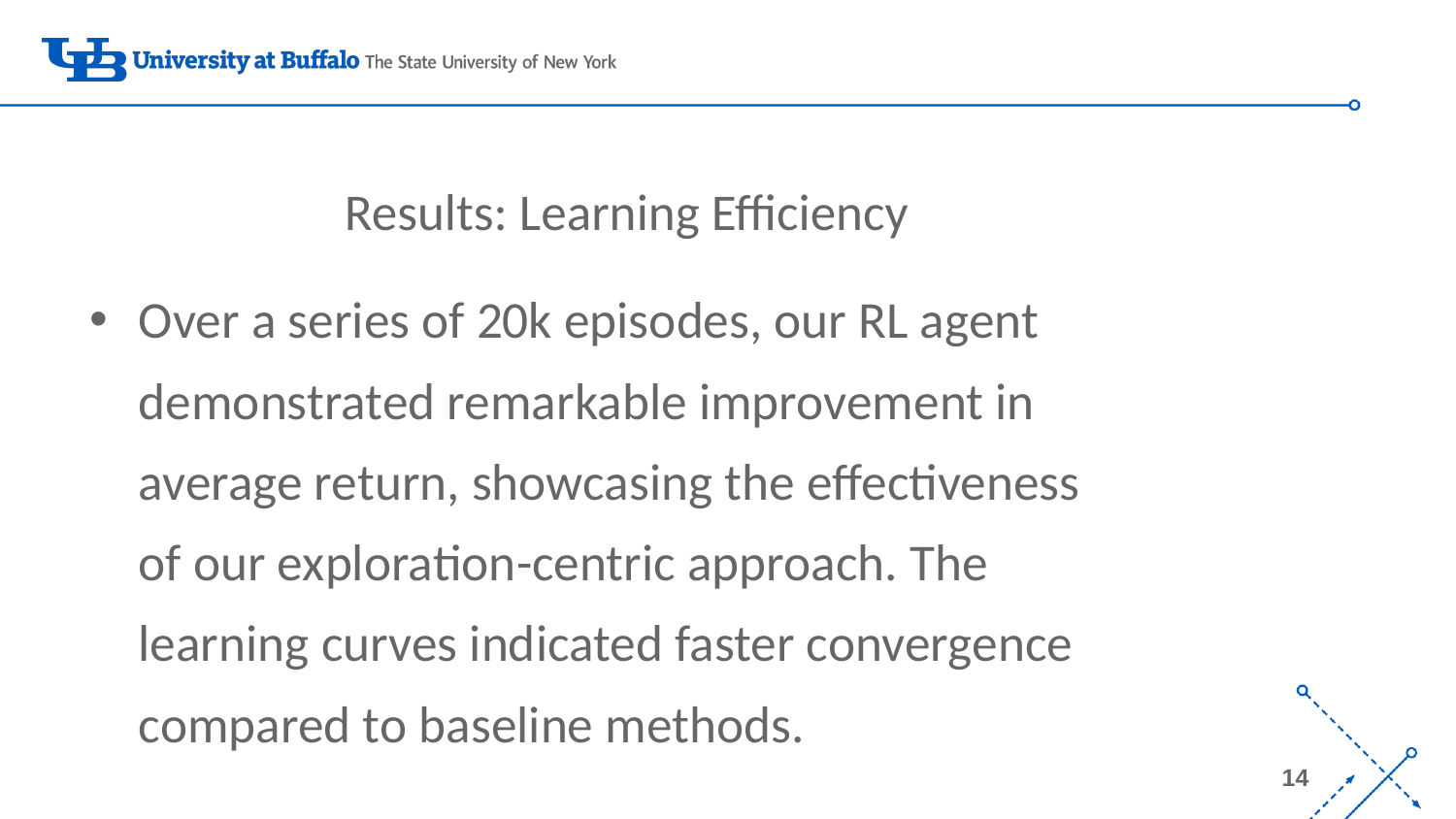

# Results: Learning Efficiency
Over a series of 20k episodes, our RL agent demonstrated remarkable improvement in average return, showcasing the effectiveness of our exploration-centric approach. The learning curves indicated faster convergence compared to baseline methods.